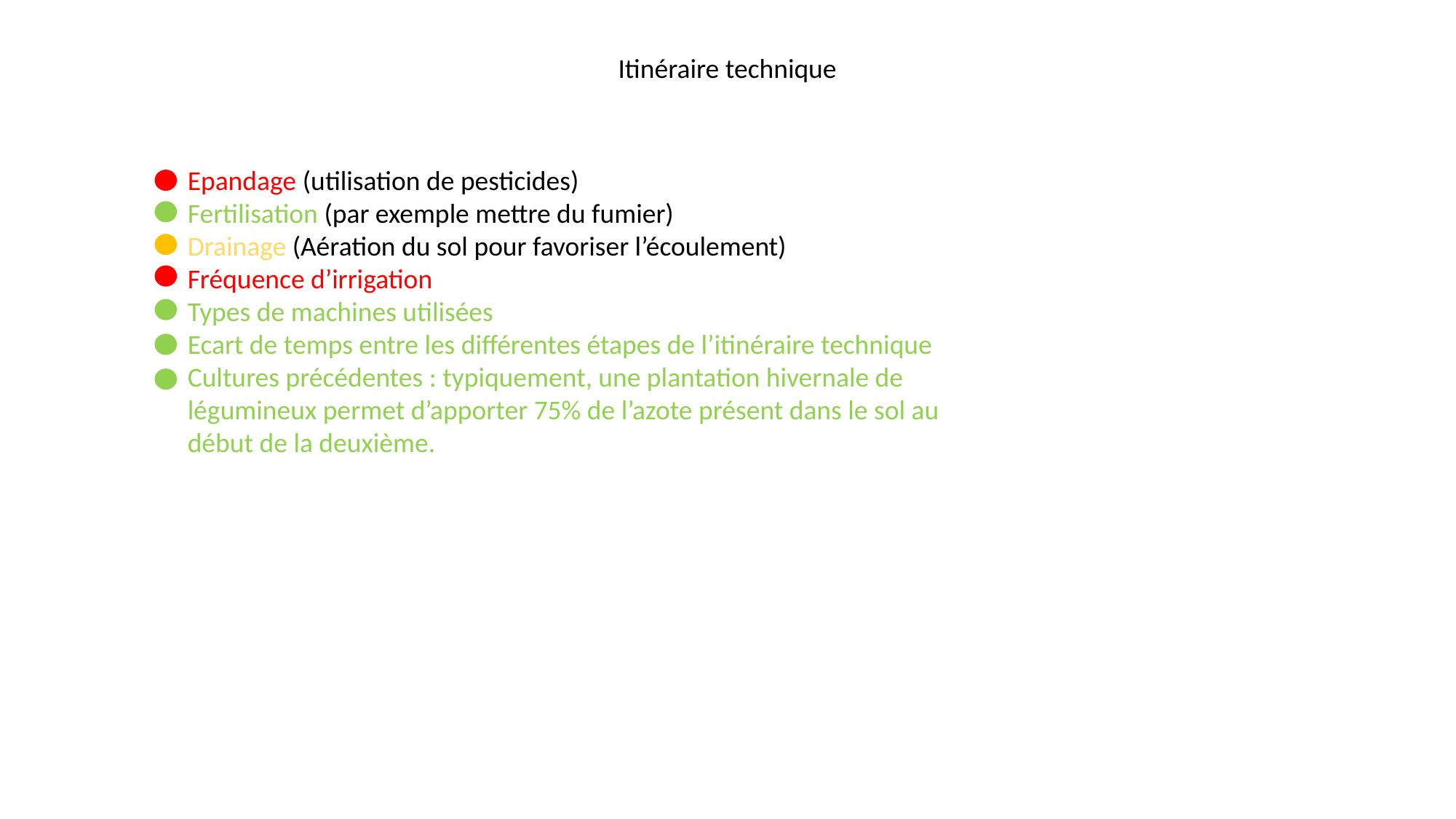

Itinéraire technique
Epandage (utilisation de pesticides)
Fertilisation (par exemple mettre du fumier)
Drainage (Aération du sol pour favoriser l’écoulement)
Fréquence d’irrigation
Types de machines utilisées
Ecart de temps entre les différentes étapes de l’itinéraire technique
Cultures précédentes : typiquement, une plantation hivernale de légumineux permet d’apporter 75% de l’azote présent dans le sol au début de la deuxième.